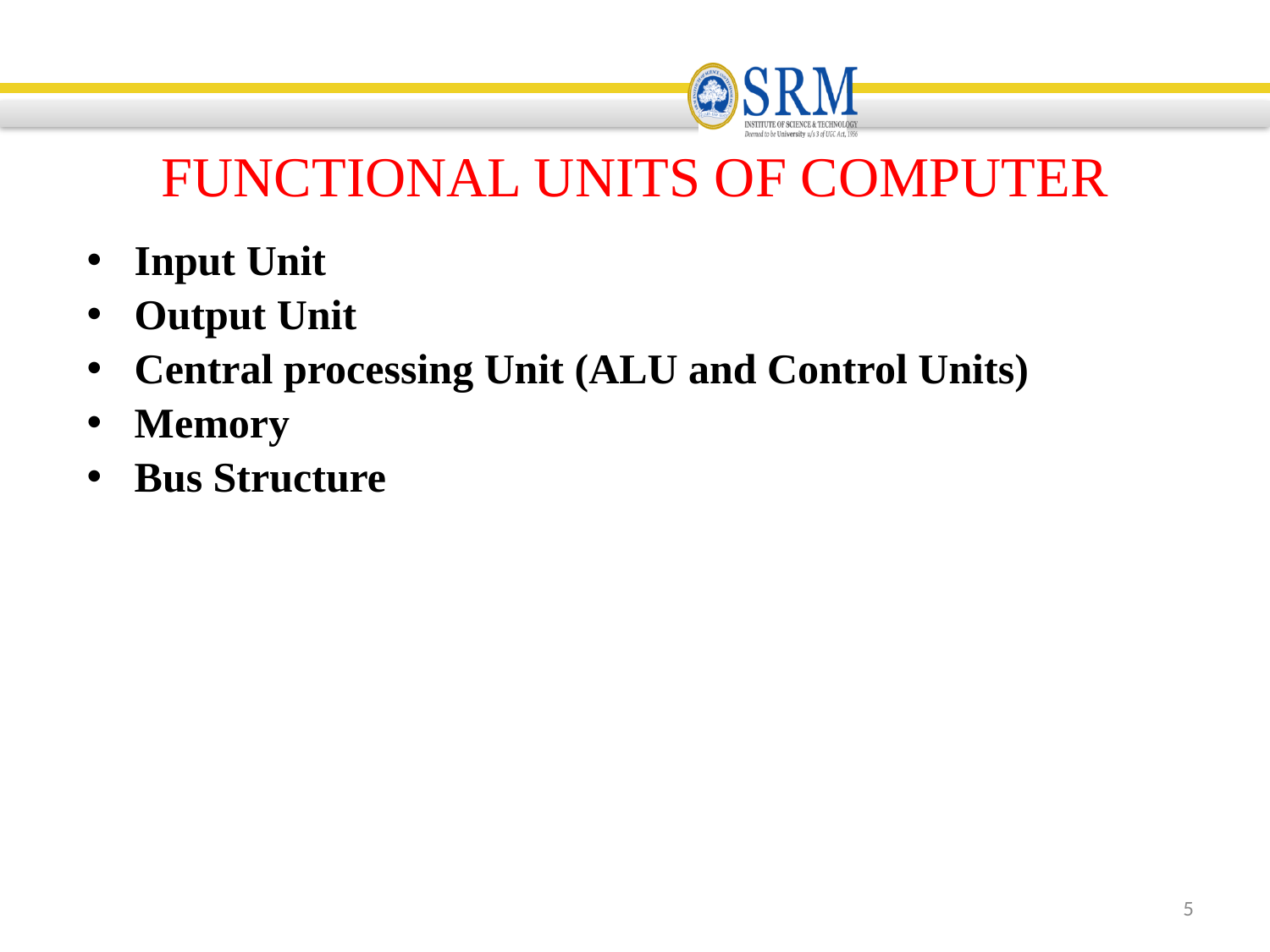

# FUNCTIONAL UNITS OF COMPUTER
Input Unit
Output Unit
Central processing Unit (ALU and Control Units)
Memory
Bus Structure

5